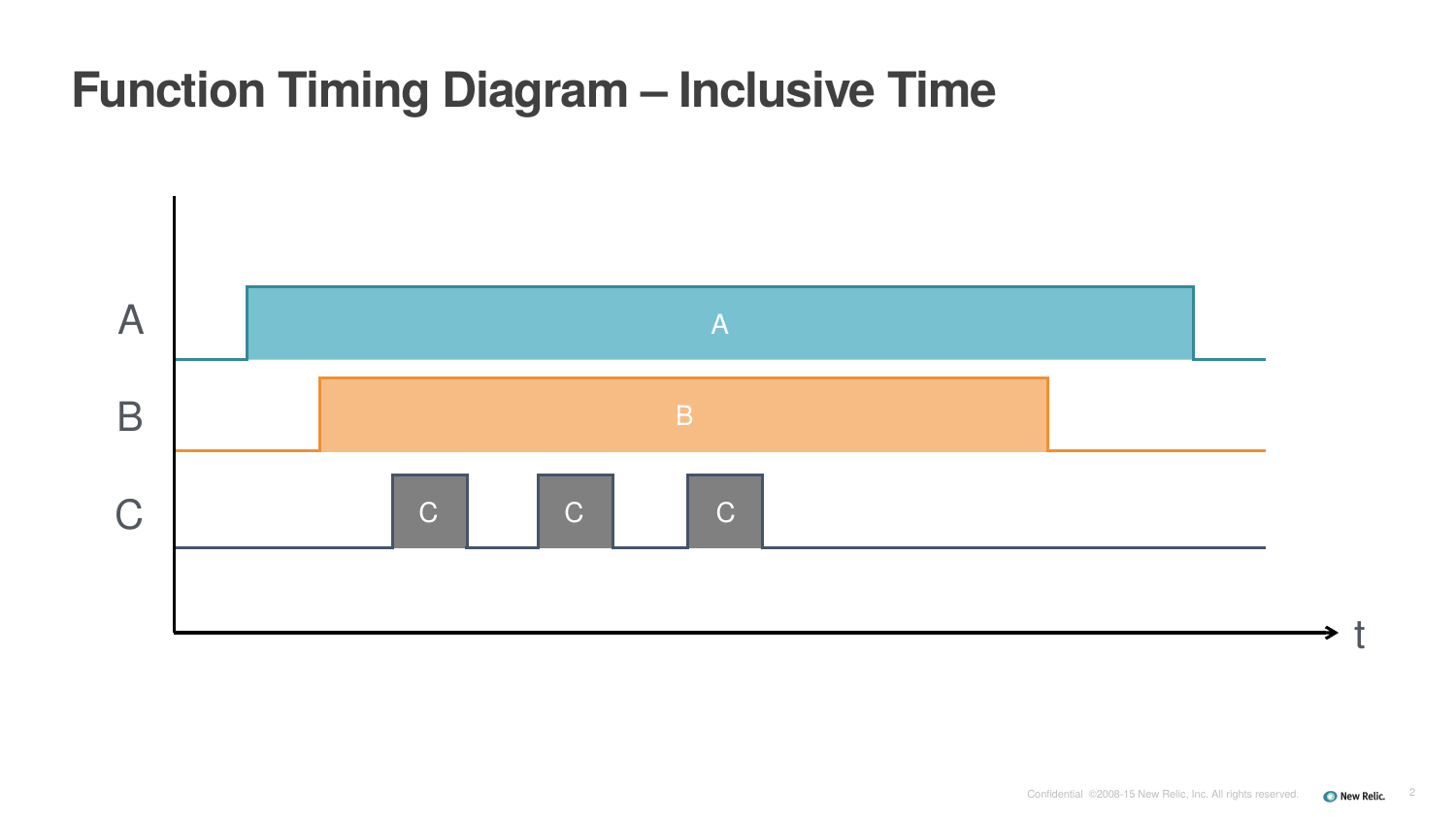

# Function Timing Diagram – Inclusive Time
A
A
B
B
C
C
C
C
t
2
Confidential  ©2008-15 New Relic, Inc. All rights reserved.